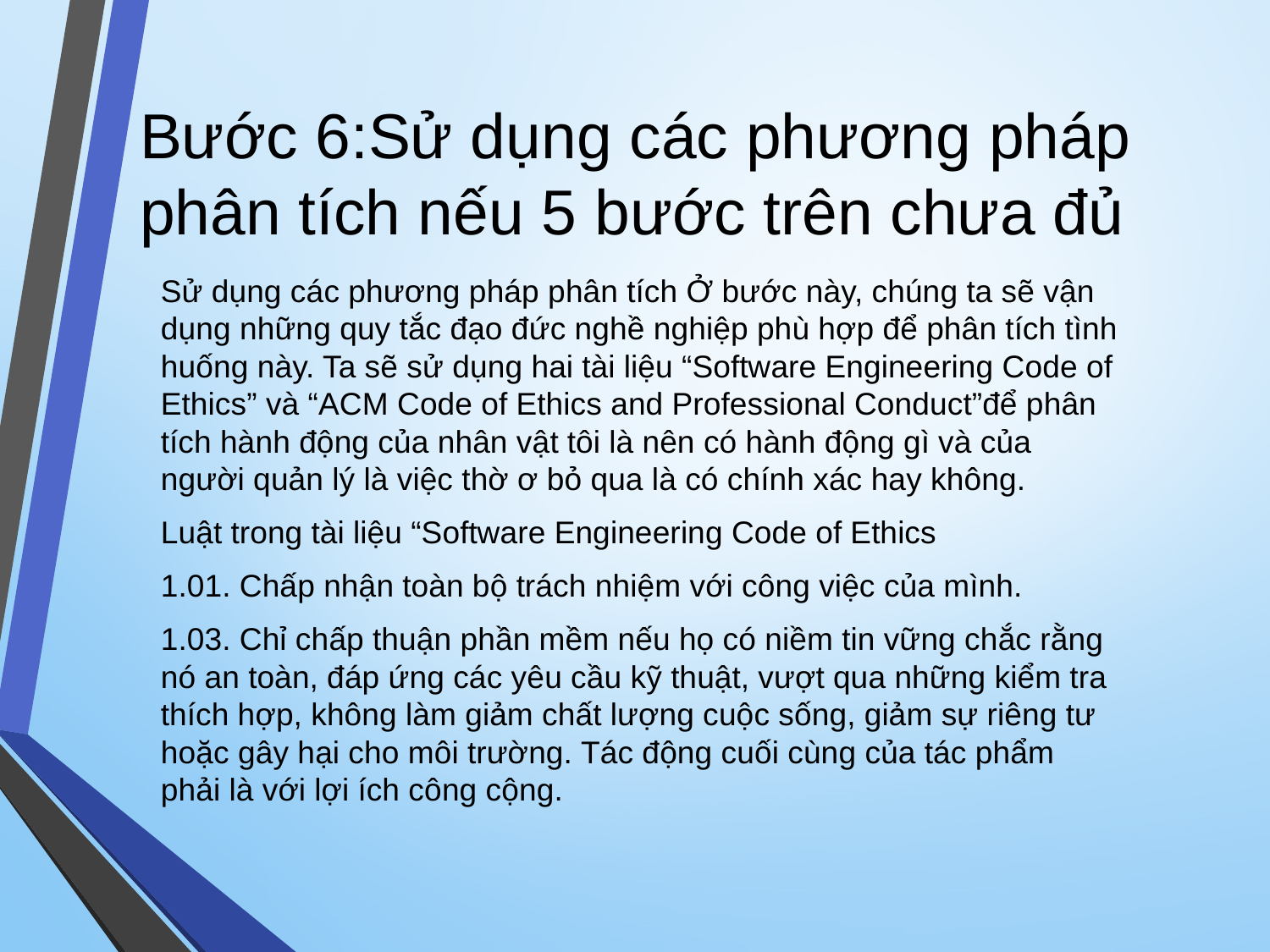

# Bước 6:Sử dụng các phương pháp phân tích nếu 5 bước trên chưa đủ
Sử dụng các phương pháp phân tích Ở bước này, chúng ta sẽ vận dụng những quy tắc đạo đức nghề nghiệp phù hợp để phân tích tình huống này. Ta sẽ sử dụng hai tài liệu “Software Engineering Code of Ethics” và “ACM Code of Ethics and Professional Conduct”để phân tích hành động của nhân vật tôi là nên có hành động gì và của người quản lý là việc thờ ơ bỏ qua là có chính xác hay không.
Luật trong tài liệu “Software Engineering Code of Ethics
1.01. Chấp nhận toàn bộ trách nhiệm với công việc của mình.
1.03. Chỉ chấp thuận phần mềm nếu họ có niềm tin vững chắc rằng nó an toàn, đáp ứng các yêu cầu kỹ thuật, vượt qua những kiểm tra thích hợp, không làm giảm chất lượng cuộc sống, giảm sự riêng tư hoặc gây hại cho môi trường. Tác động cuối cùng của tác phẩm phải là với lợi ích công cộng.